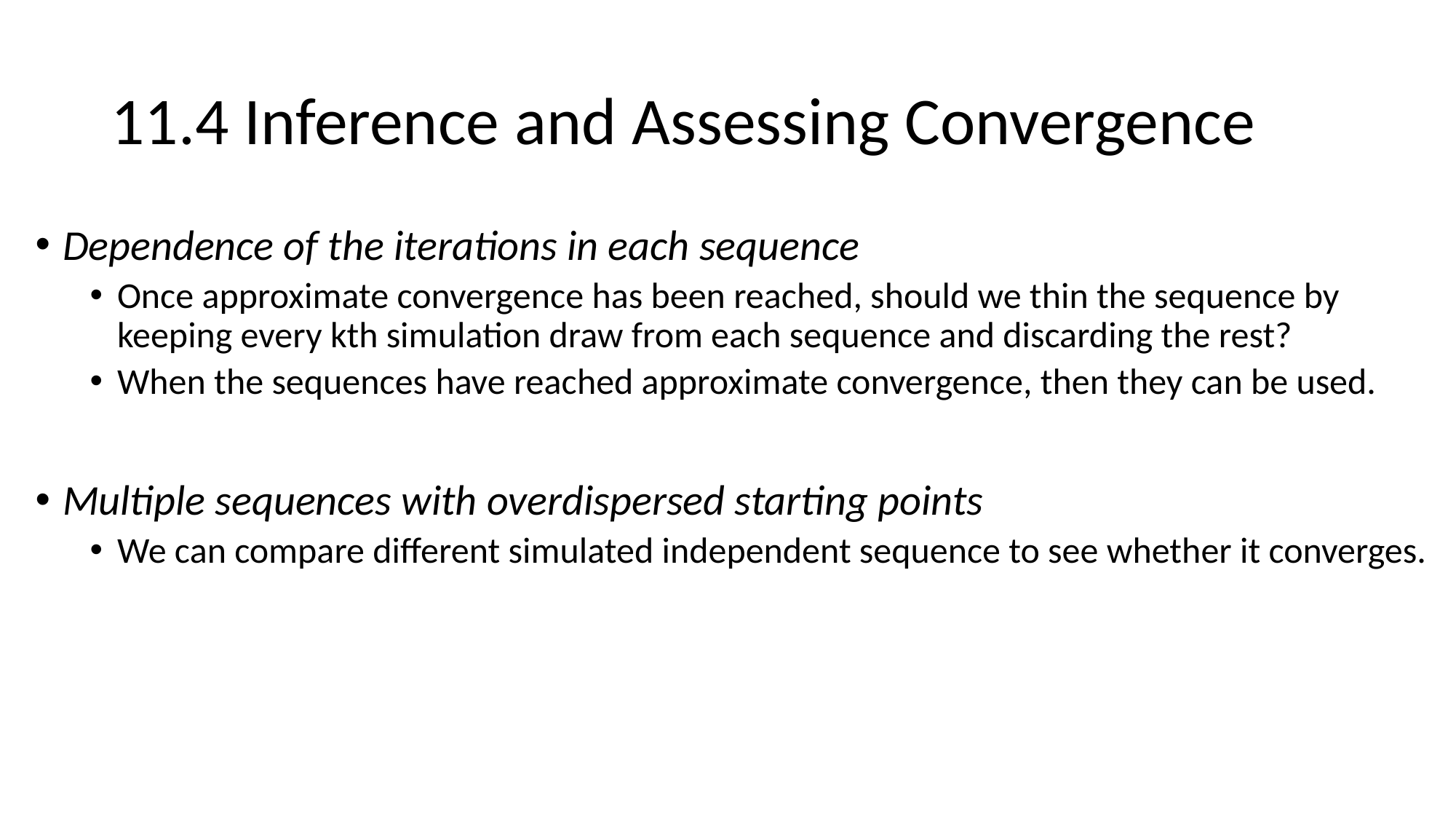

# 11.4 Inference and Assessing Convergence
Dependence of the iterations in each sequence
Once approximate convergence has been reached, should we thin the sequence by keeping every kth simulation draw from each sequence and discarding the rest?
When the sequences have reached approximate convergence, then they can be used.

Multiple sequences with overdispersed starting points
We can compare different simulated independent sequence to see whether it converges.